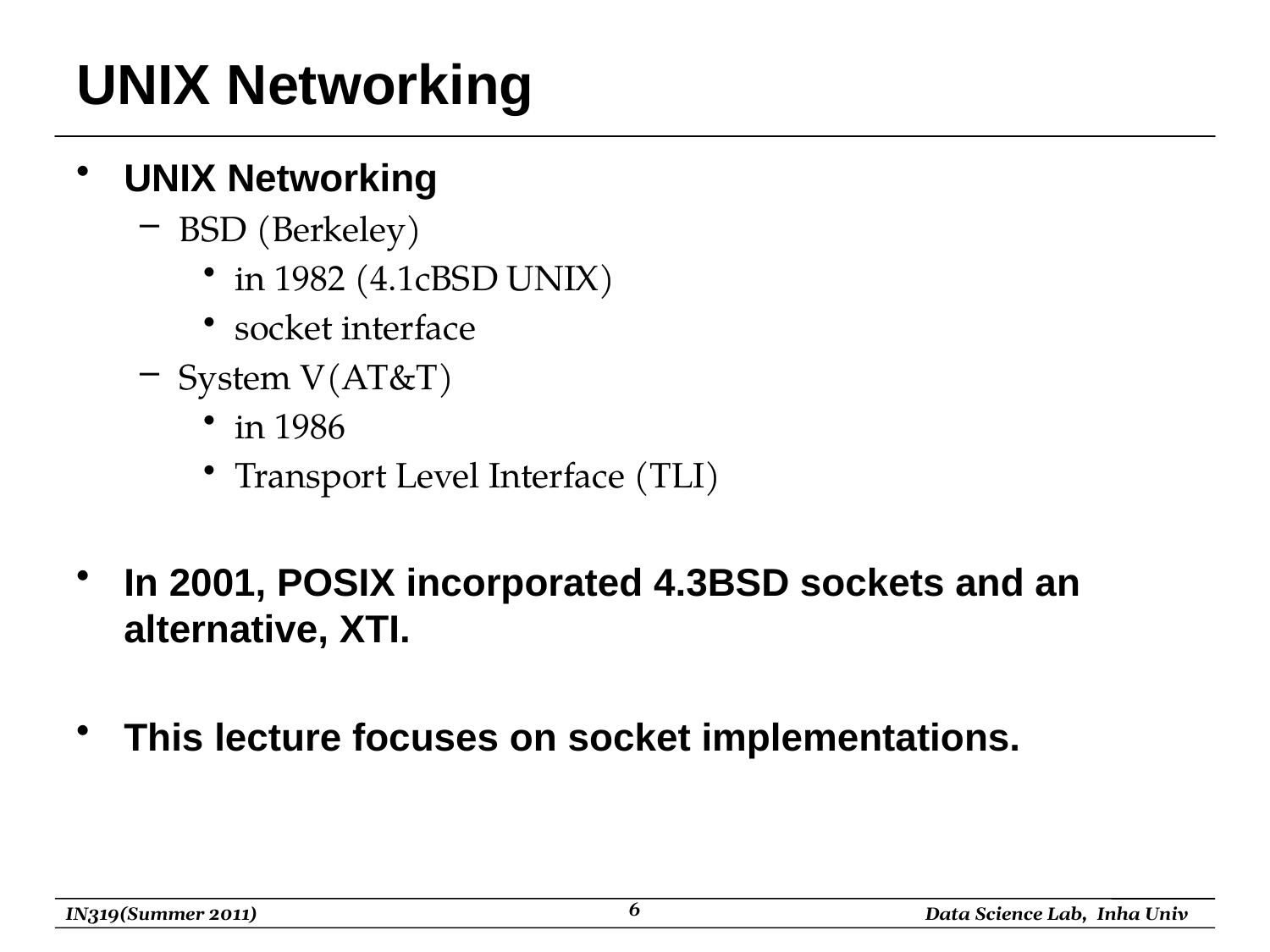

# UNIX Networking
UNIX Networking
BSD (Berkeley)
in 1982 (4.1cBSD UNIX)
socket interface
System V(AT&T)
in 1986
Transport Level Interface (TLI)

In 2001, POSIX incorporated 4.3BSD sockets and an alternative, XTI.

This lecture focuses on socket implementations.

6